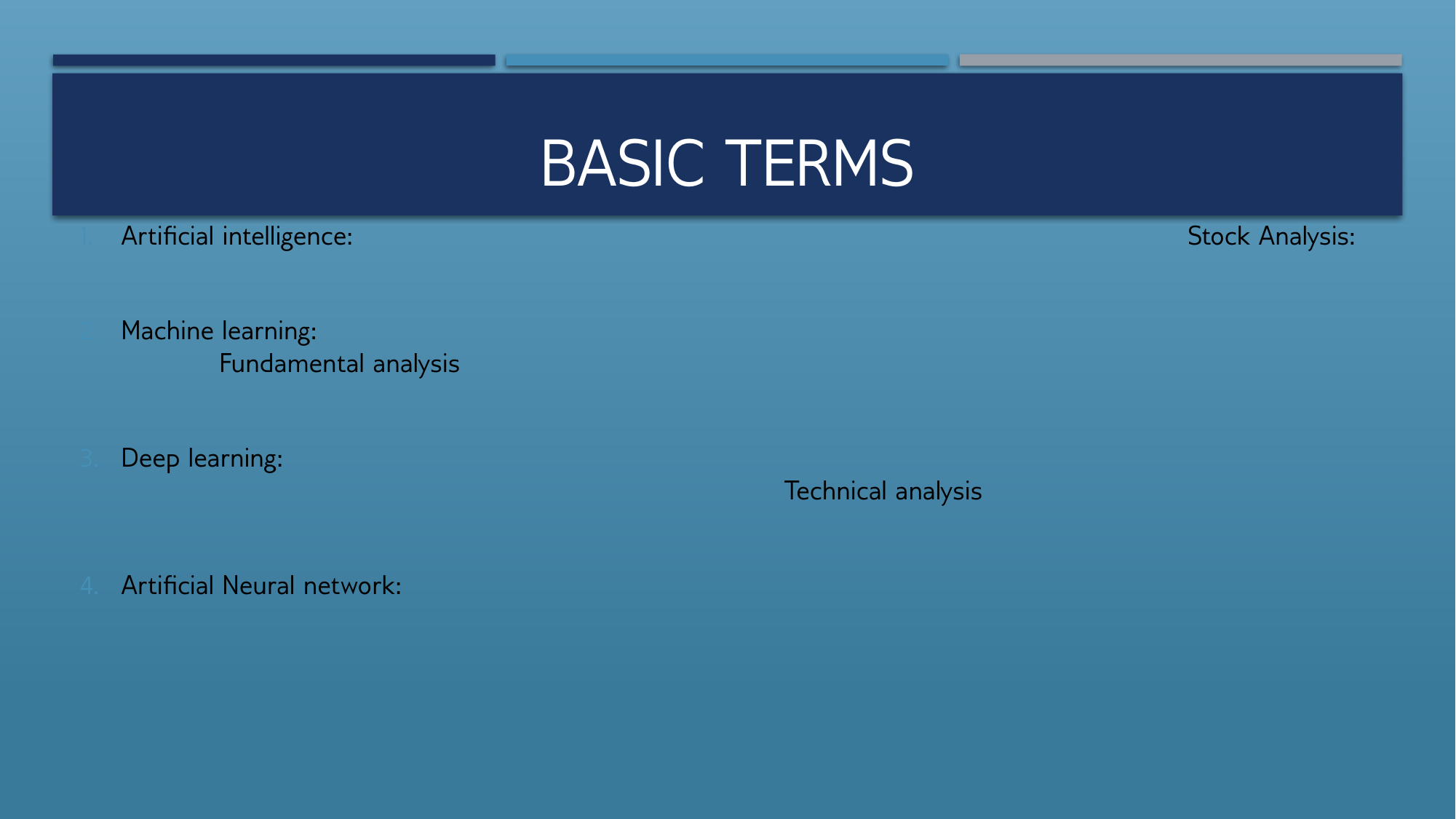

# Basic terms
Artificial intelligence:                                                                                                      Stock Analysis:

Machine learning:							                                                           Fundamental analysis

Deep learning:																 Technical analysis

Artificial Neural network: